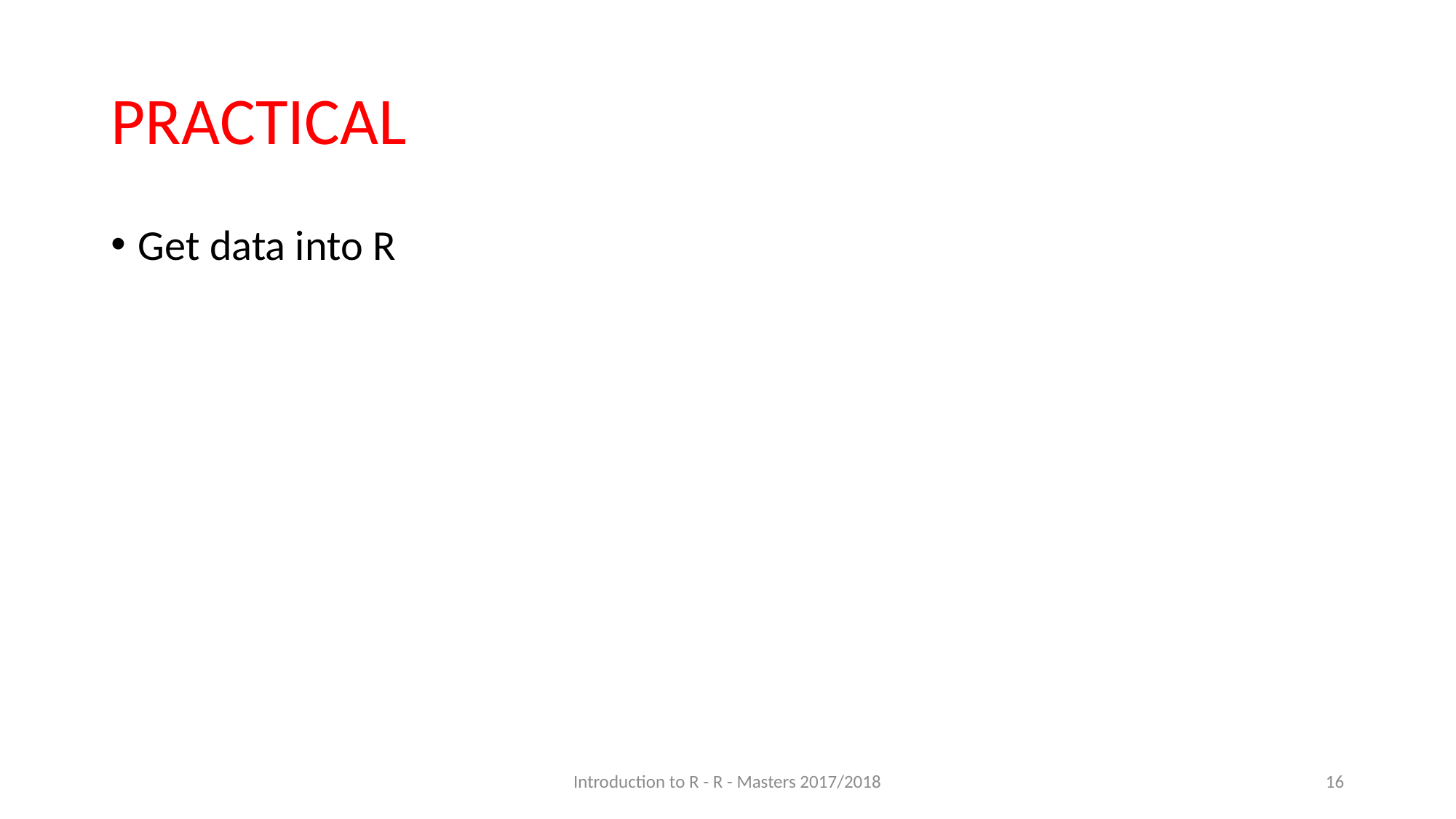

# PRACTICAL
Get data into R
Introduction to R - R - Masters 2017/2018
16